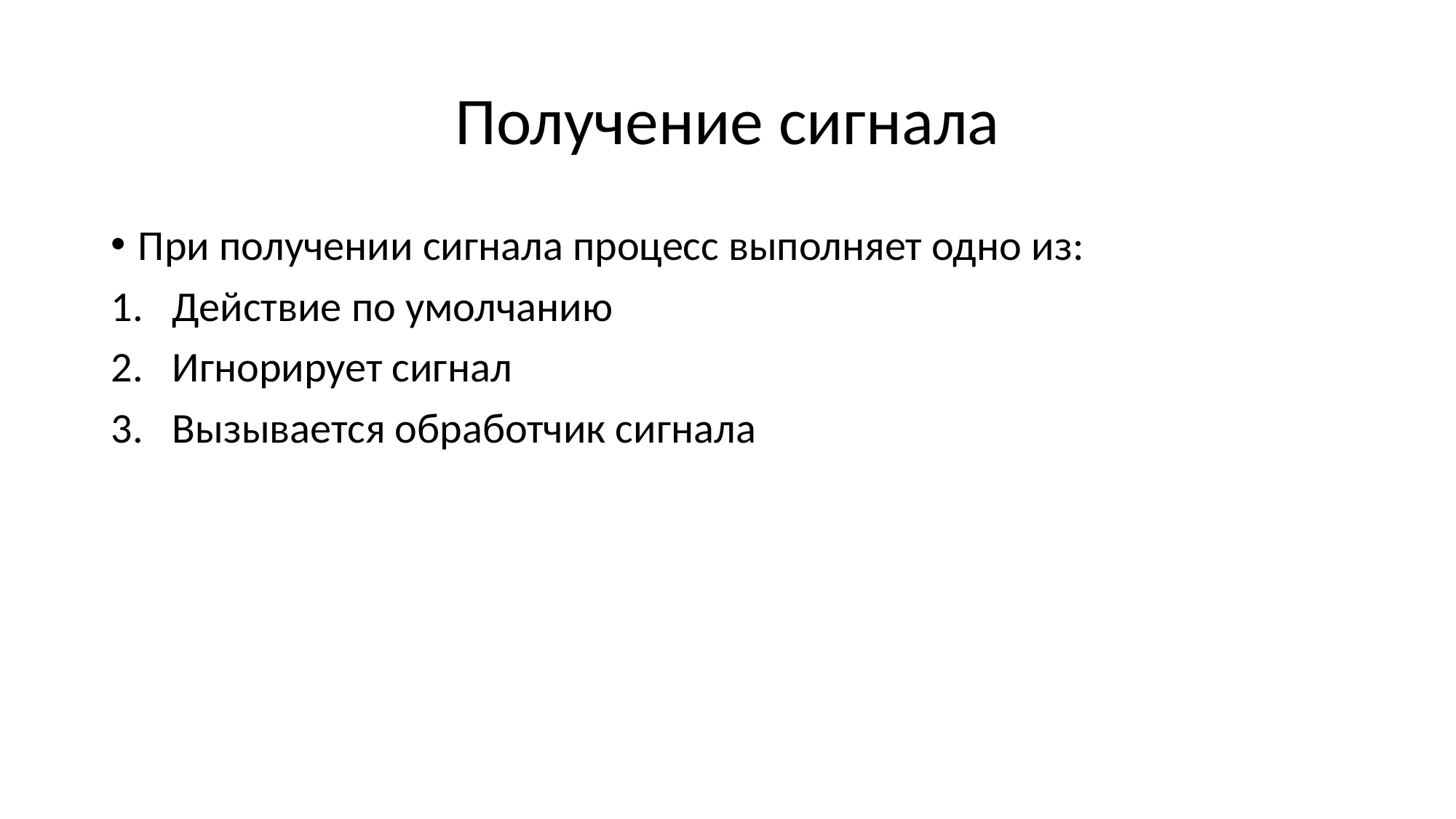

# Получение сигнала
При получении сигнала процесс выполняет одно из:
Действие по умолчанию
Игнорирует сигнал
Вызывается обработчик сигнала